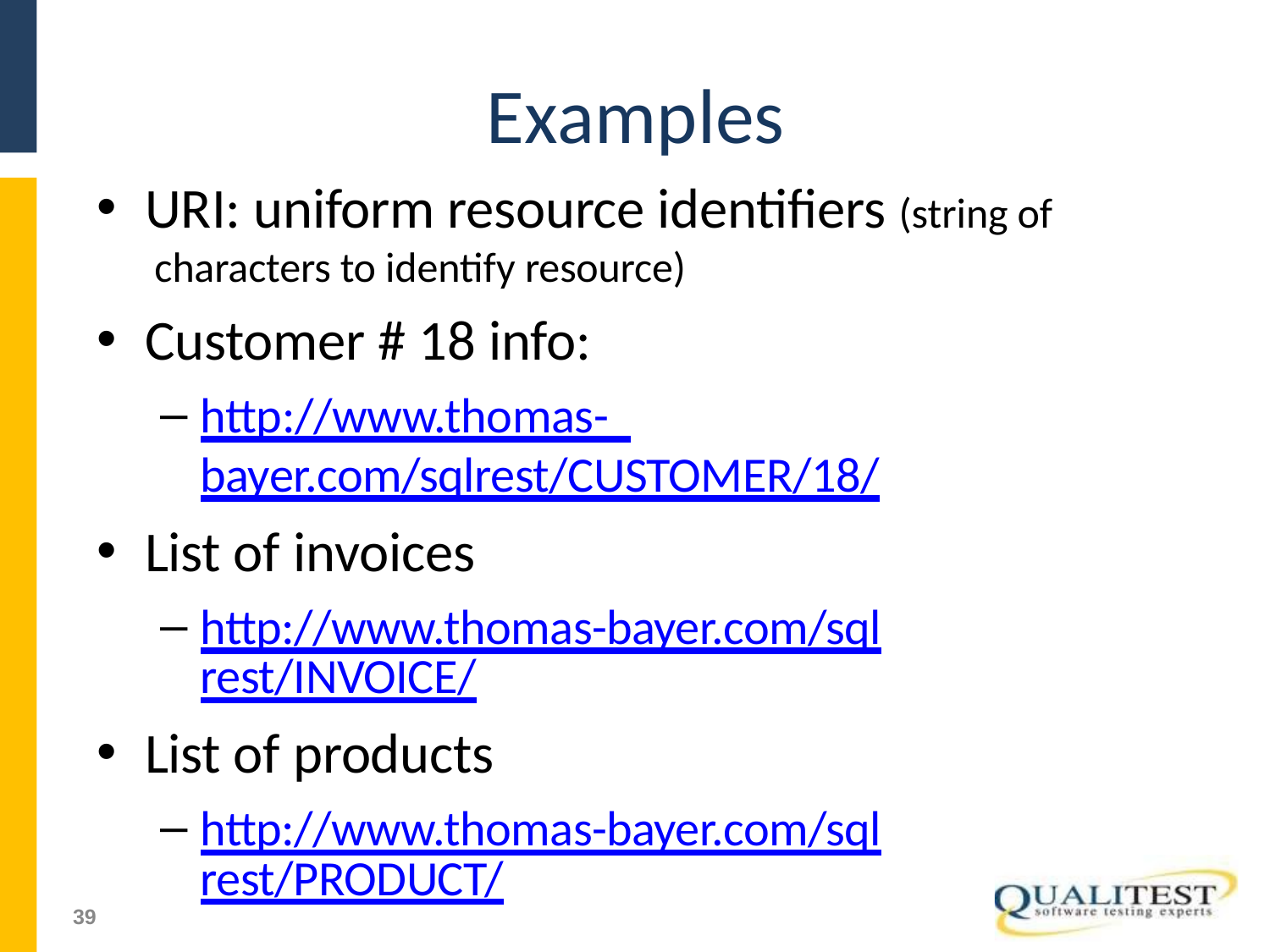

# Examples
URI: uniform resource identifiers (string of  characters to identify resource)
Customer # 18 info:
http://www.thomas-  bayer.com/sqlrest/CUSTOMER/18/
List of invoices
http://www.thomas-bayer.com/sqlrest/INVOICE/
List of products
http://www.thomas-bayer.com/sqlrest/PRODUCT/
39